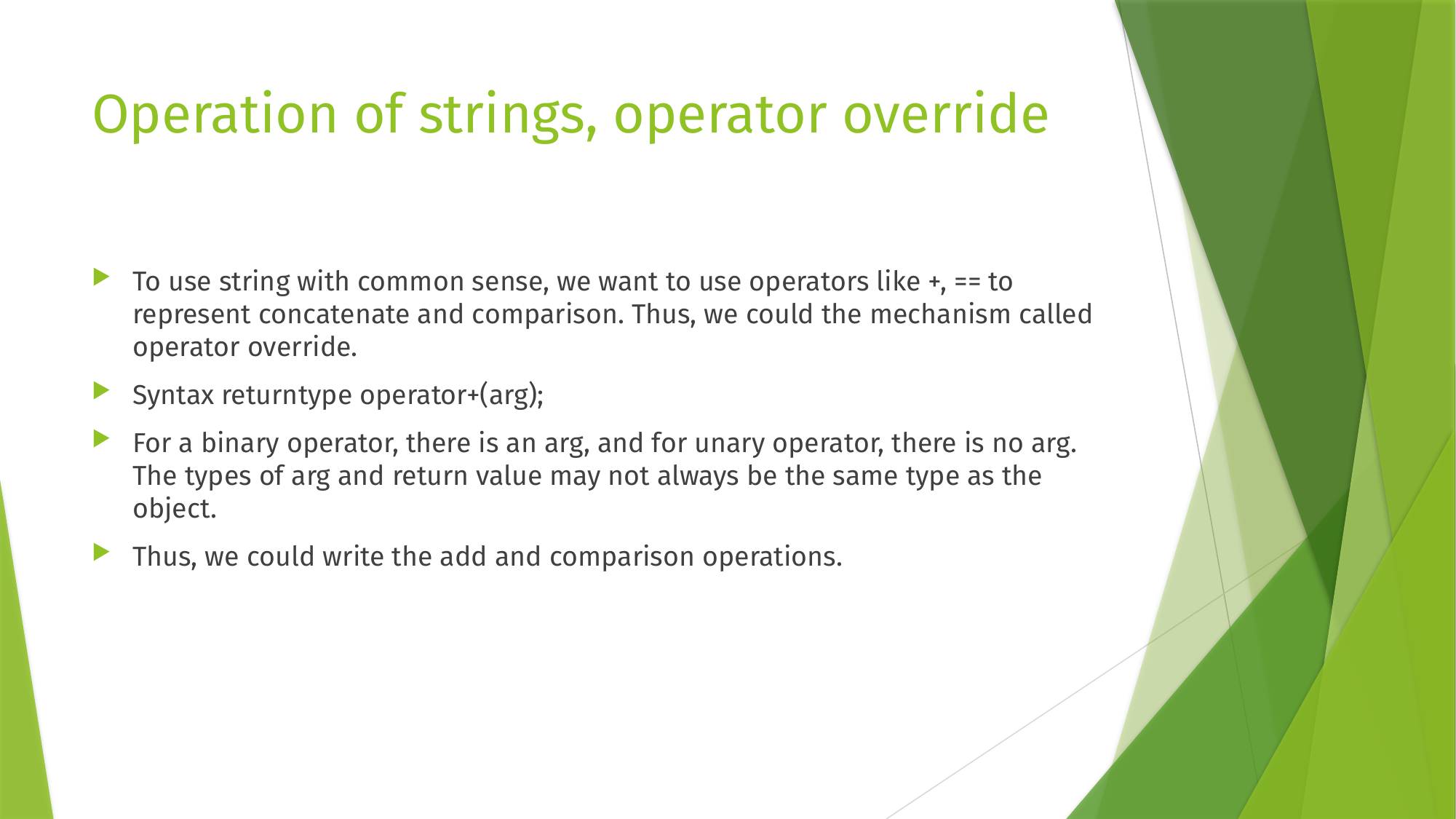

# Operation of strings, operator override
To use string with common sense, we want to use operators like +, == to represent concatenate and comparison. Thus, we could the mechanism called operator override.
Syntax returntype operator+(arg);
For a binary operator, there is an arg, and for unary operator, there is no arg. The types of arg and return value may not always be the same type as the object.
Thus, we could write the add and comparison operations.